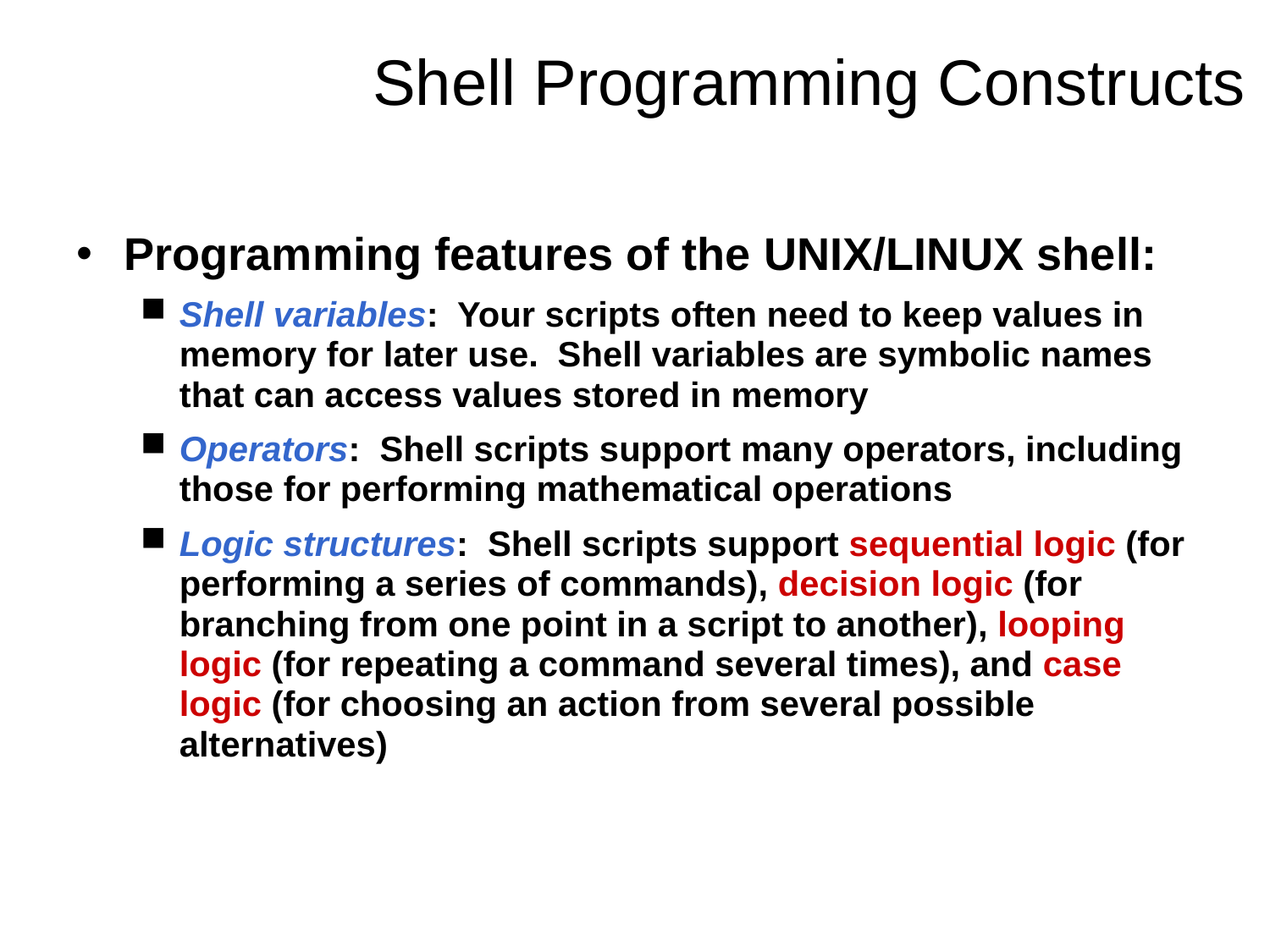

# Shell Programming Constructs
Programming features of the UNIX/LINUX shell:
Shell variables:  Your scripts often need to keep values in memory for later use.  Shell variables are symbolic names that can access values stored in memory
Operators:  Shell scripts support many operators, including those for performing mathematical operations
Logic structures:  Shell scripts support sequential logic (for performing a series of commands), decision logic (for branching from one point in a script to another), looping logic (for repeating a command several times), and case logic (for choosing an action from several possible alternatives)